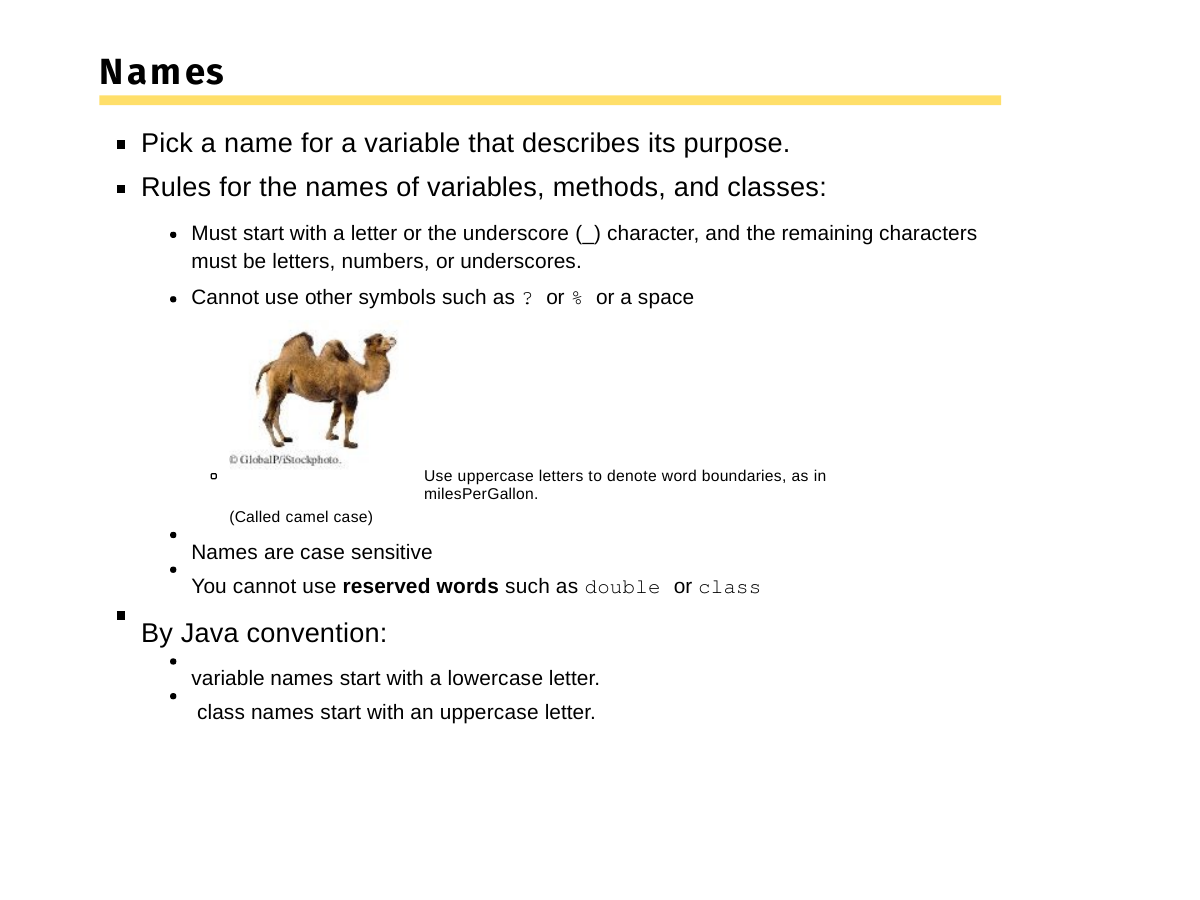

# Names

Pick a name for a variable that describes its purpose.  Rules for the names of variables, methods, and classes:
Must start with a letter or the underscore (_) character, and the remaining characters  must be letters, numbers, or underscores.
Cannot use other symbols such as ? or % or a space

Use uppercase letters to denote word boundaries, as in milesPerGallon.
(Called camel case)
Names are case sensitive
You cannot use reserved words such as double or class
By Java convention:
variable names start with a lowercase letter.  class names start with an uppercase letter.